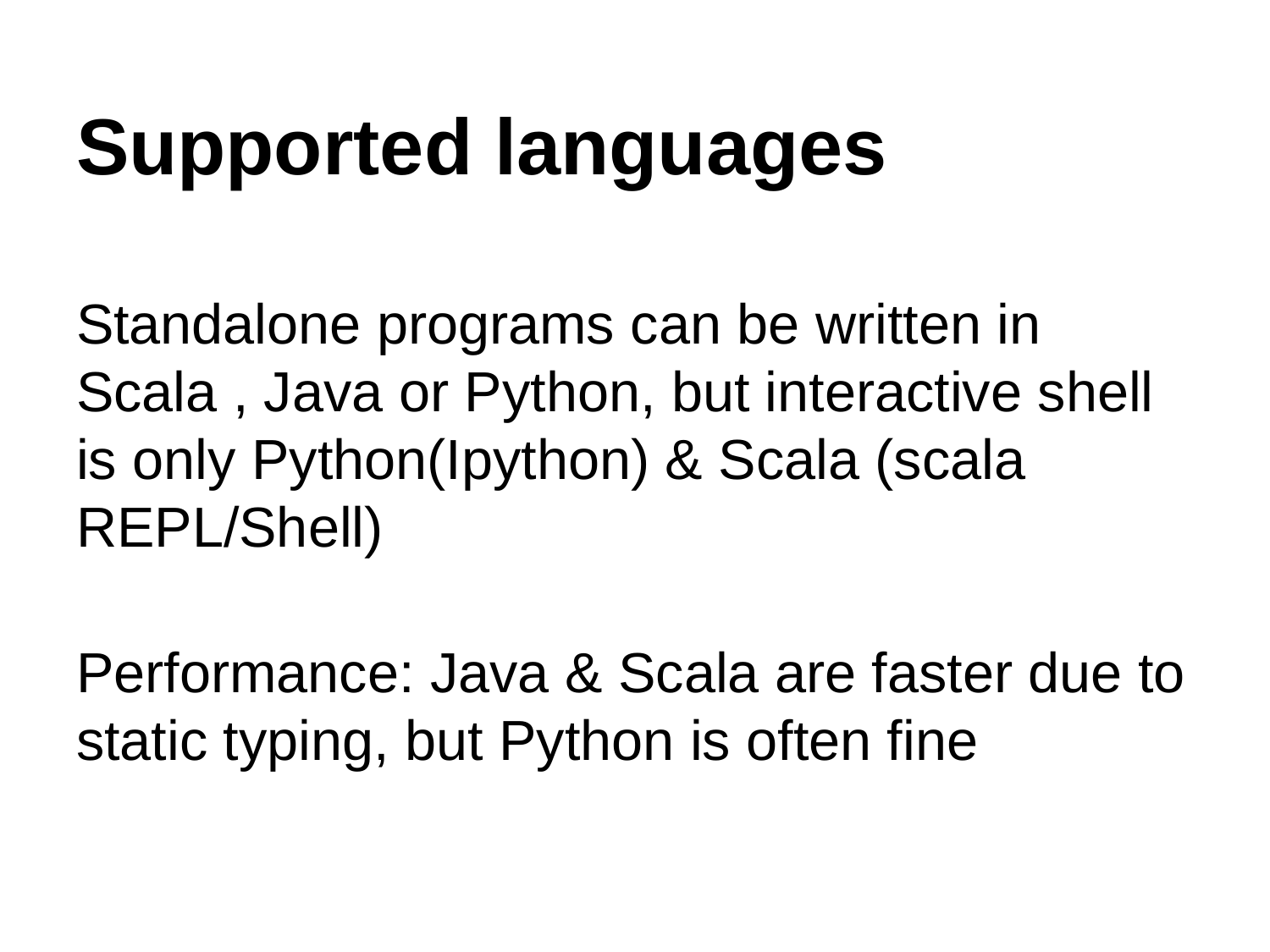

# Supported languages
Standalone programs can be written in Scala , Java or Python, but interactive shell is only Python(Ipython) & Scala (scala REPL/Shell)
Performance: Java & Scala are faster due to static typing, but Python is often fine